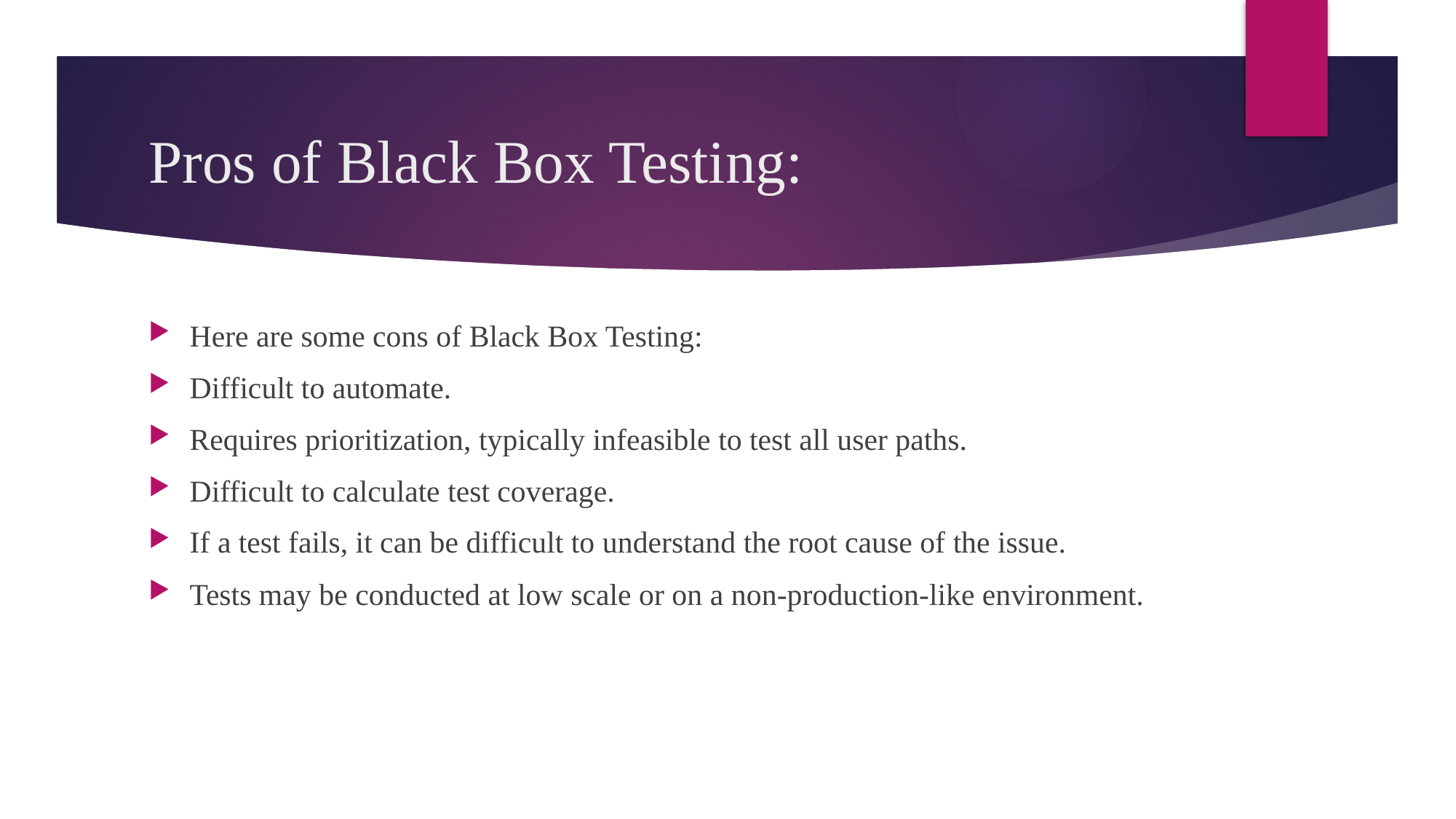

# Pros of Black Box Testing:
Here are some cons of Black Box Testing:
Difficult to automate.
Requires prioritization, typically infeasible to test all user paths.
Difficult to calculate test coverage.
If a test fails, it can be difficult to understand the root cause of the issue.
Tests may be conducted at low scale or on a non-production-like environment.